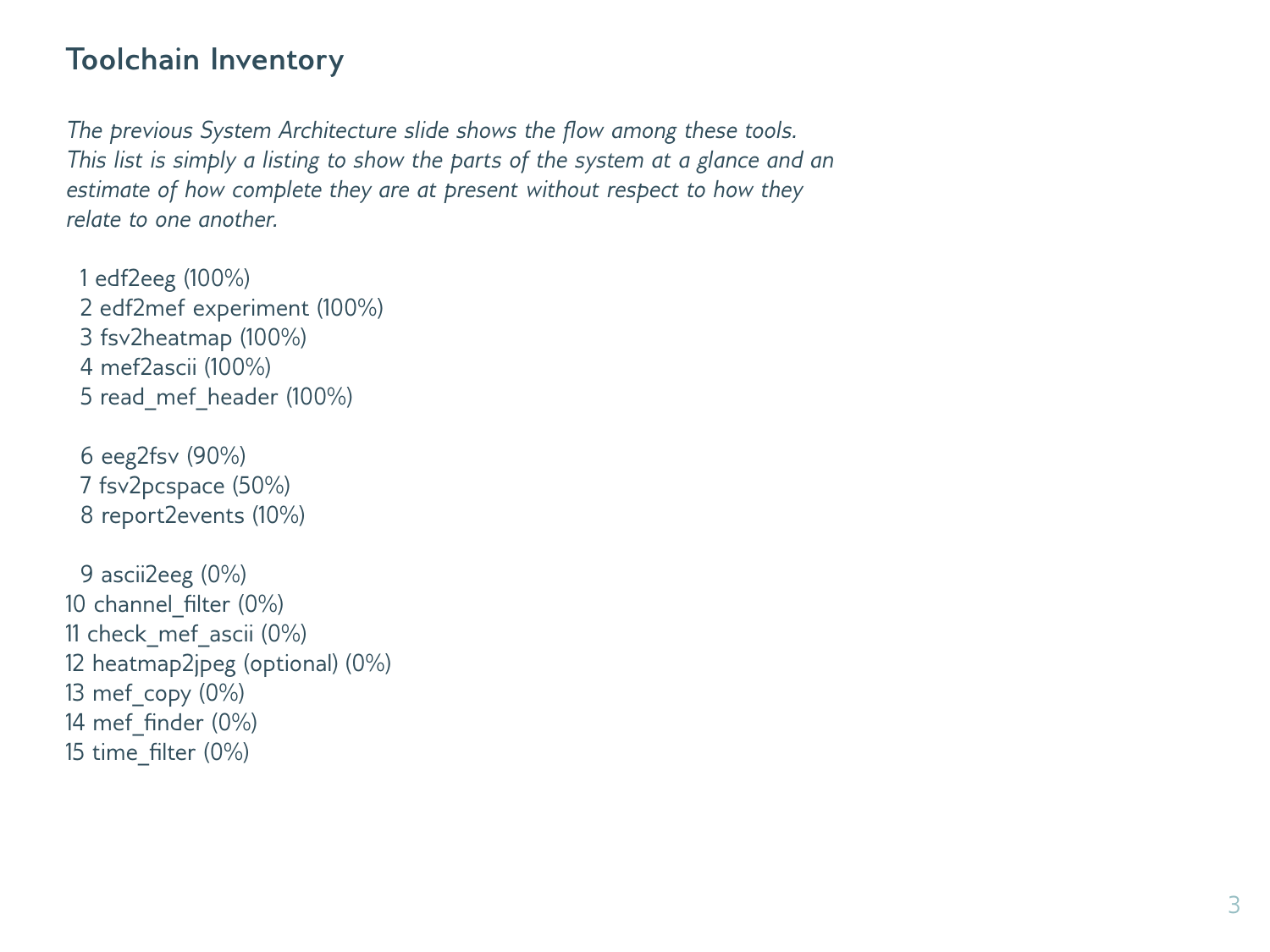

Toolchain Inventory

The previous System Architecture slide shows the flow among these tools. This list is simply a listing to show the parts of the system at a glance and an estimate of how complete they are at present without respect to how they relate to one another.

  1 edf2eeg (100%)
  2 edf2mef experiment (100%)
  3 fsv2heatmap (100%)
  4 mef2ascii (100%)
  5 read_mef_header (100%)

  6 eeg2fsv (90%)
  7 fsv2pcspace (50%)
  8 report2events (10%)

  9 ascii2eeg (0%)
10 channel_filter (0%)
11 check_mef_ascii (0%)
12 heatmap2jpeg (optional) (0%)
13 mef_copy (0%)
14 mef_finder (0%)
15 time_filter (0%)
3